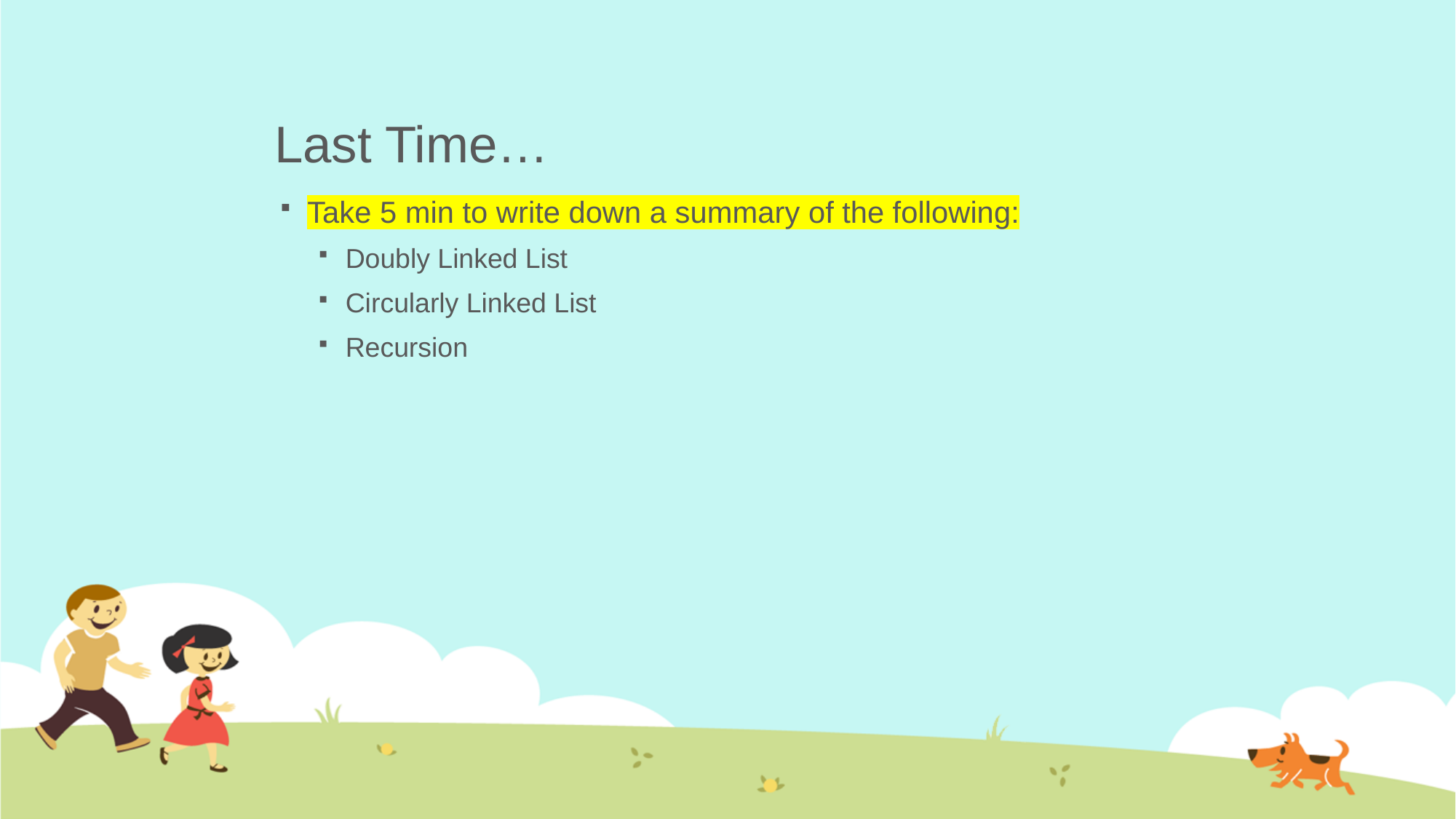

# Last Time…
Take 5 min to write down a summary of the following:
Doubly Linked List
Circularly Linked List
Recursion